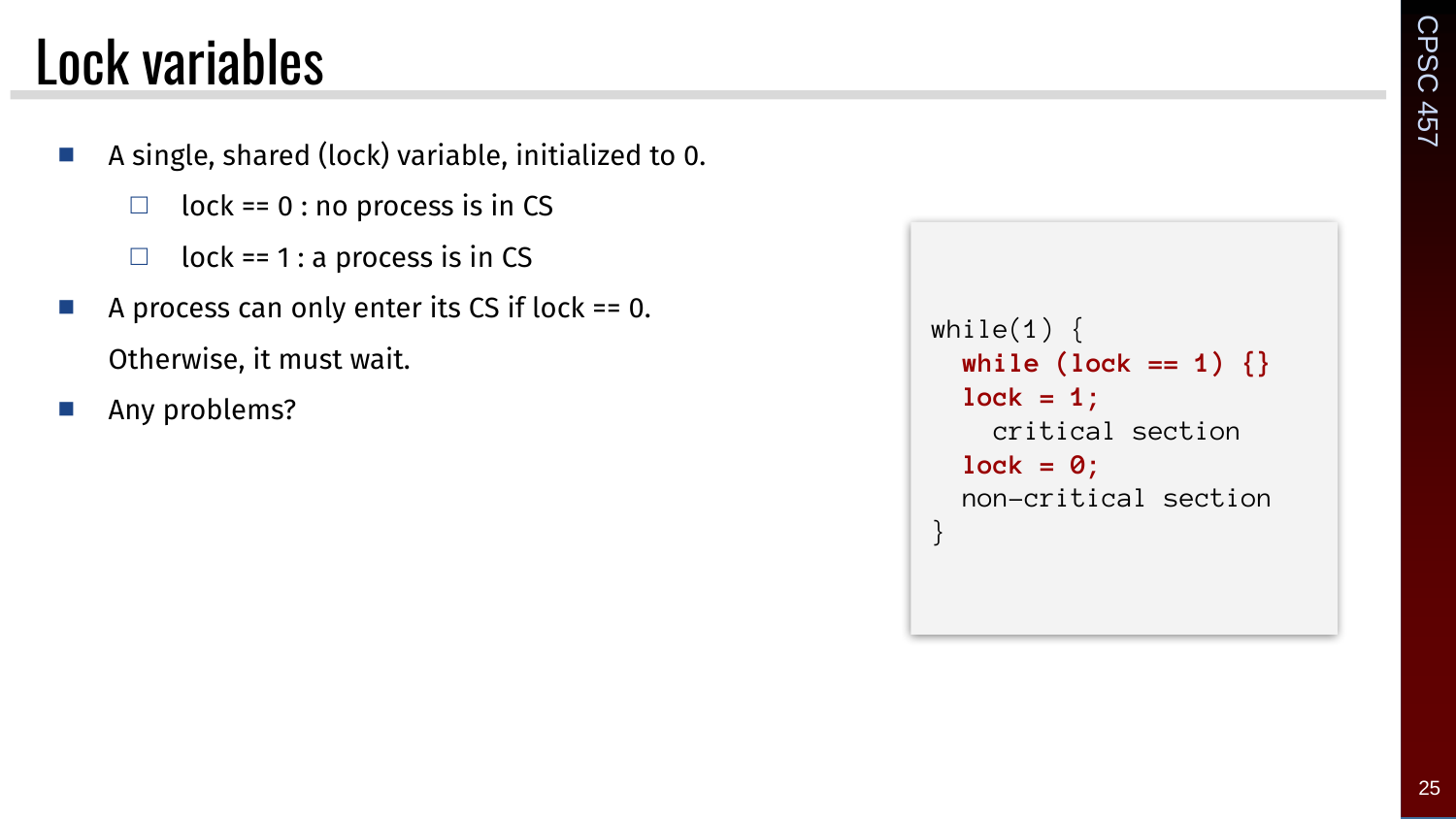

# Lock variables
A single, shared (lock) variable, initialized to 0.
lock == 0 : no process is in CS
lock == 1 : a process is in CS
A process can only enter its CS if lock == 0.  Otherwise, it must wait.
Any problems?
 while(1) {
   while (lock == 1) {}
   lock = 1;
     critical section
   lock = 0;
   non-critical section
 }